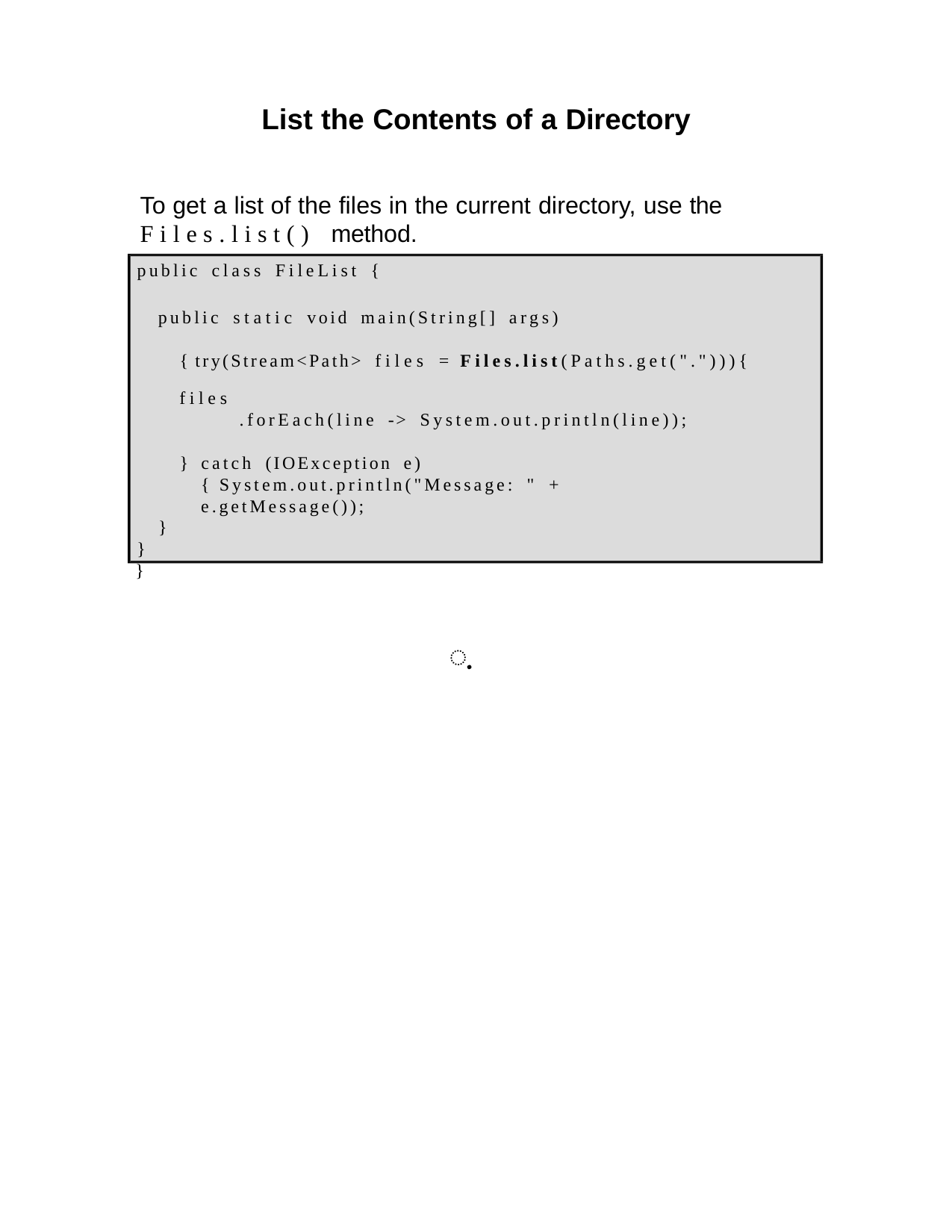

List the Contents of a Directory

To get a list of the files in the current directory, use the
Files.list()  method.
public class FileList {
public static void main(String[] args) { try(Stream<Path> files = Files.list(Paths.get("."))){
files
.forEach(line -> System.out.println(line));

} catch (IOException e){ System.out.println("Message: " + e.getMessage());
}
}
}

ฺ